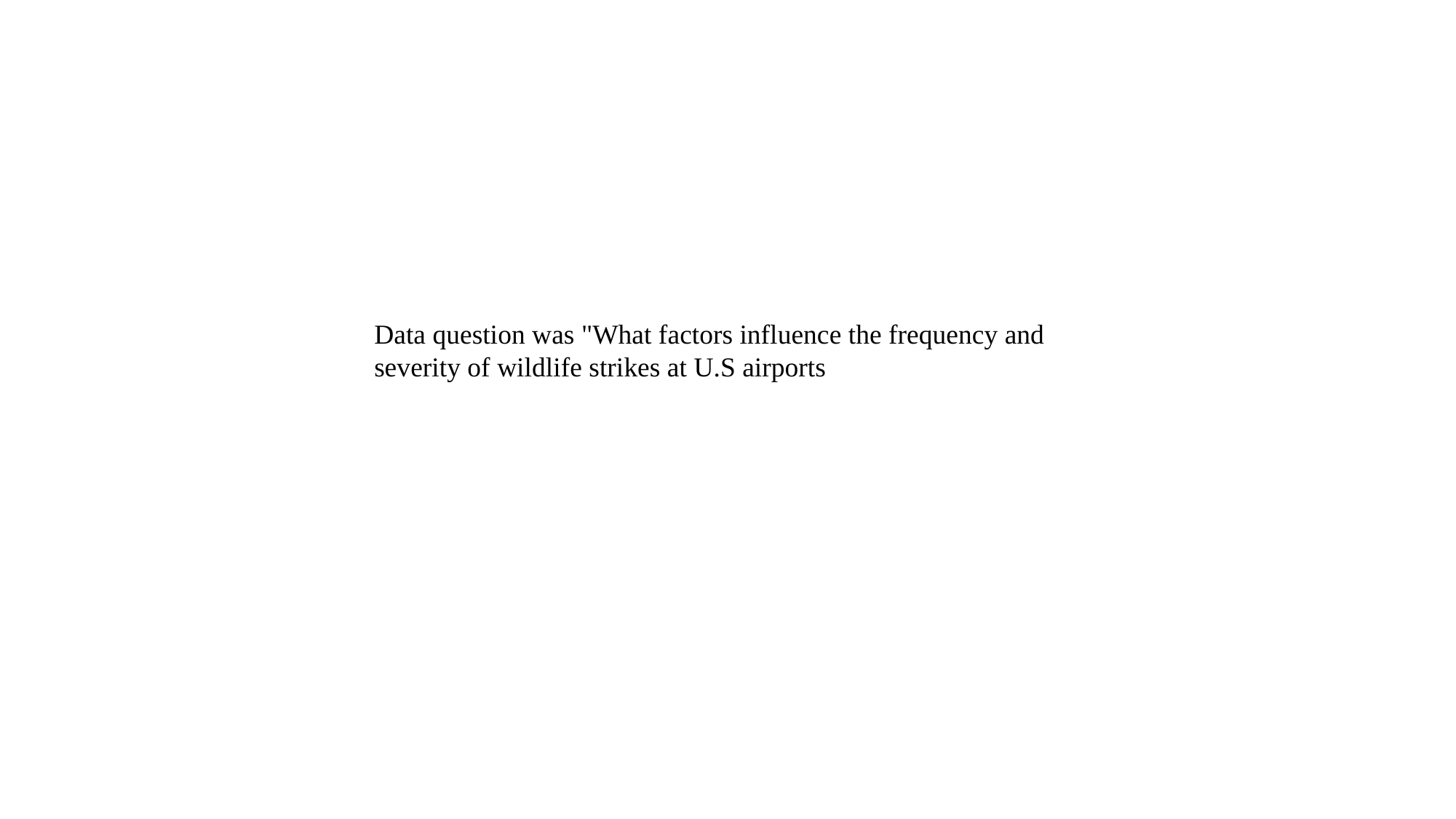

Data question was "What factors influence the frequency and severity of wildlife strikes at U.S airports